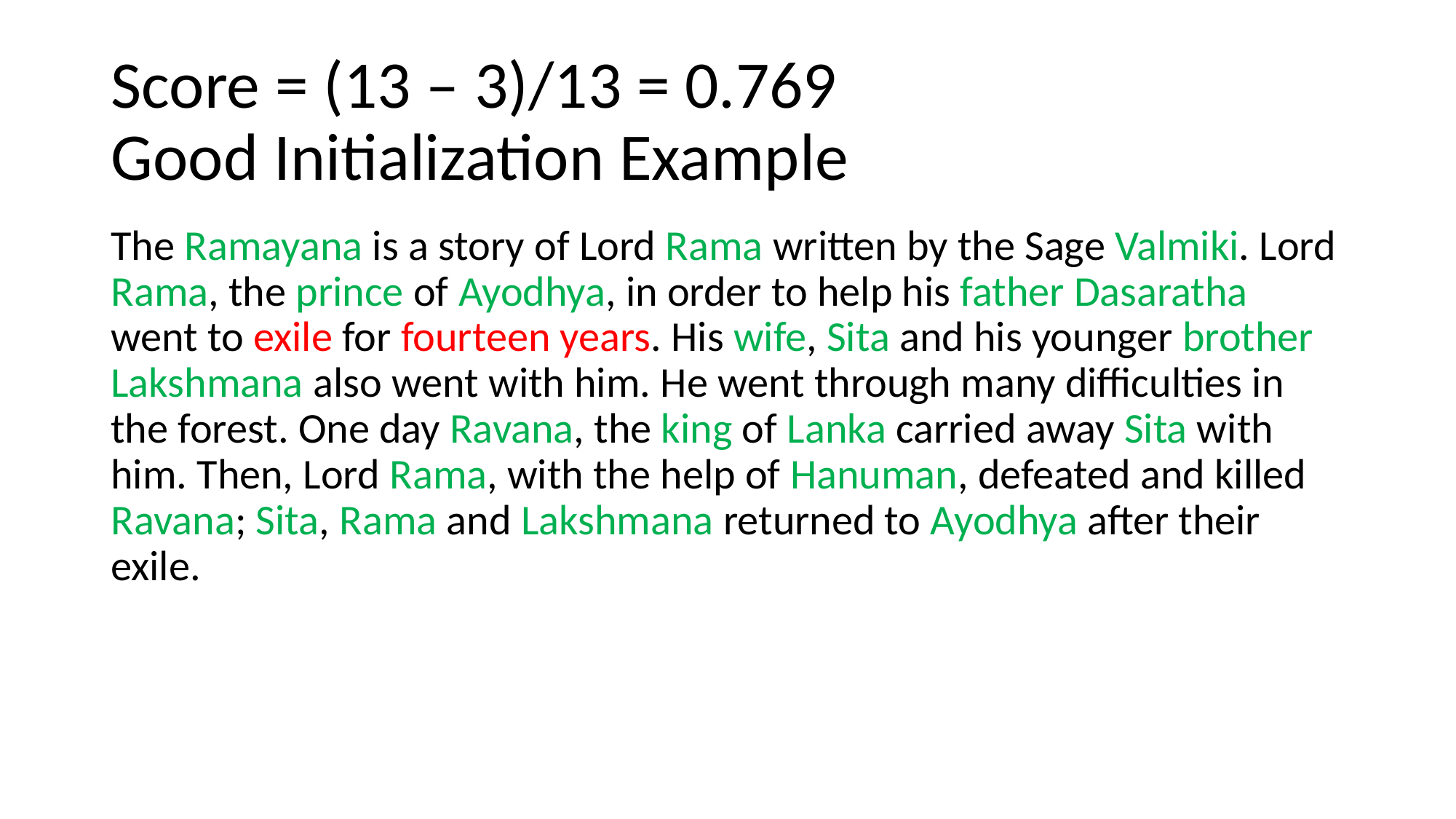

# Score = (13 – 3)/13 = 0.769 Good Initialization Example
The Ramayana is a story of Lord Rama written by the Sage Valmiki. Lord Rama, the prince of Ayodhya, in order to help his father Dasaratha went to exile for fourteen years. His wife, Sita and his younger brother Lakshmana also went with him. He went through many difficulties in the forest. One day Ravana, the king of Lanka carried away Sita with him. Then, Lord Rama, with the help of Hanuman, defeated and killed Ravana; Sita, Rama and Lakshmana returned to Ayodhya after their exile.